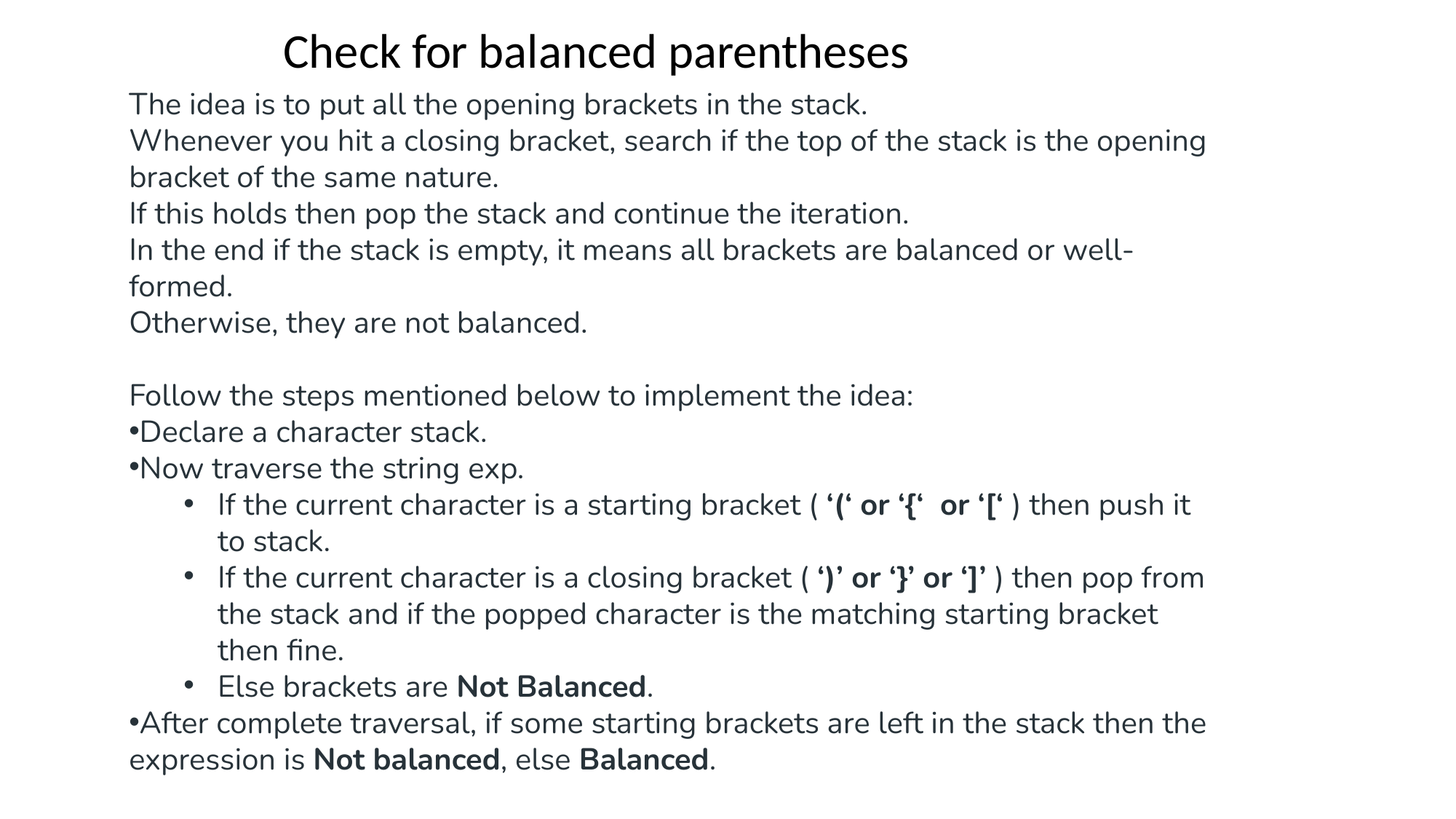

# Check for balanced parentheses
The idea is to put all the opening brackets in the stack.
Whenever you hit a closing bracket, search if the top of the stack is the opening bracket of the same nature.
If this holds then pop the stack and continue the iteration.
In the end if the stack is empty, it means all brackets are balanced or well-formed.
Otherwise, they are not balanced.

Follow the steps mentioned below to implement the idea:
Declare a character stack.
Now traverse the string exp.
If the current character is a starting bracket ( ‘(‘ or ‘{‘  or ‘[‘ ) then push it to stack.
If the current character is a closing bracket ( ‘)’ or ‘}’ or ‘]’ ) then pop from the stack and if the popped character is the matching starting bracket then fine.
Else brackets are Not Balanced.
After complete traversal, if some starting brackets are left in the stack then the expression is Not balanced, else Balanced.